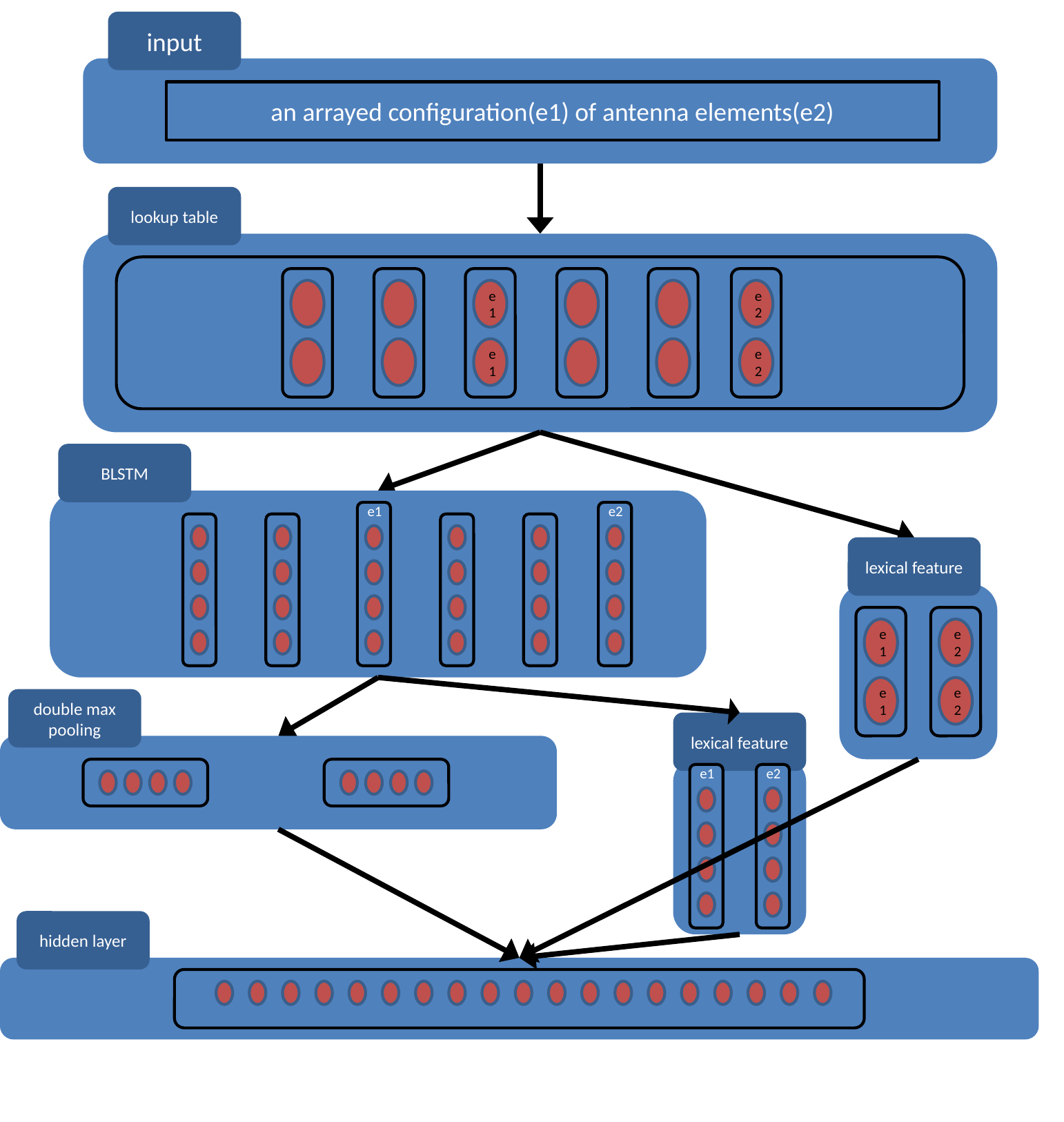

input

an arrayed configuration(e1) of antenna elements(e2)
lookup table

e1

e2

e1

e2
BLSTM

e1
e2

lexical feature

e1
e2

e1
e2
double max pooling
lexical feature

e1
e2

hidden layer